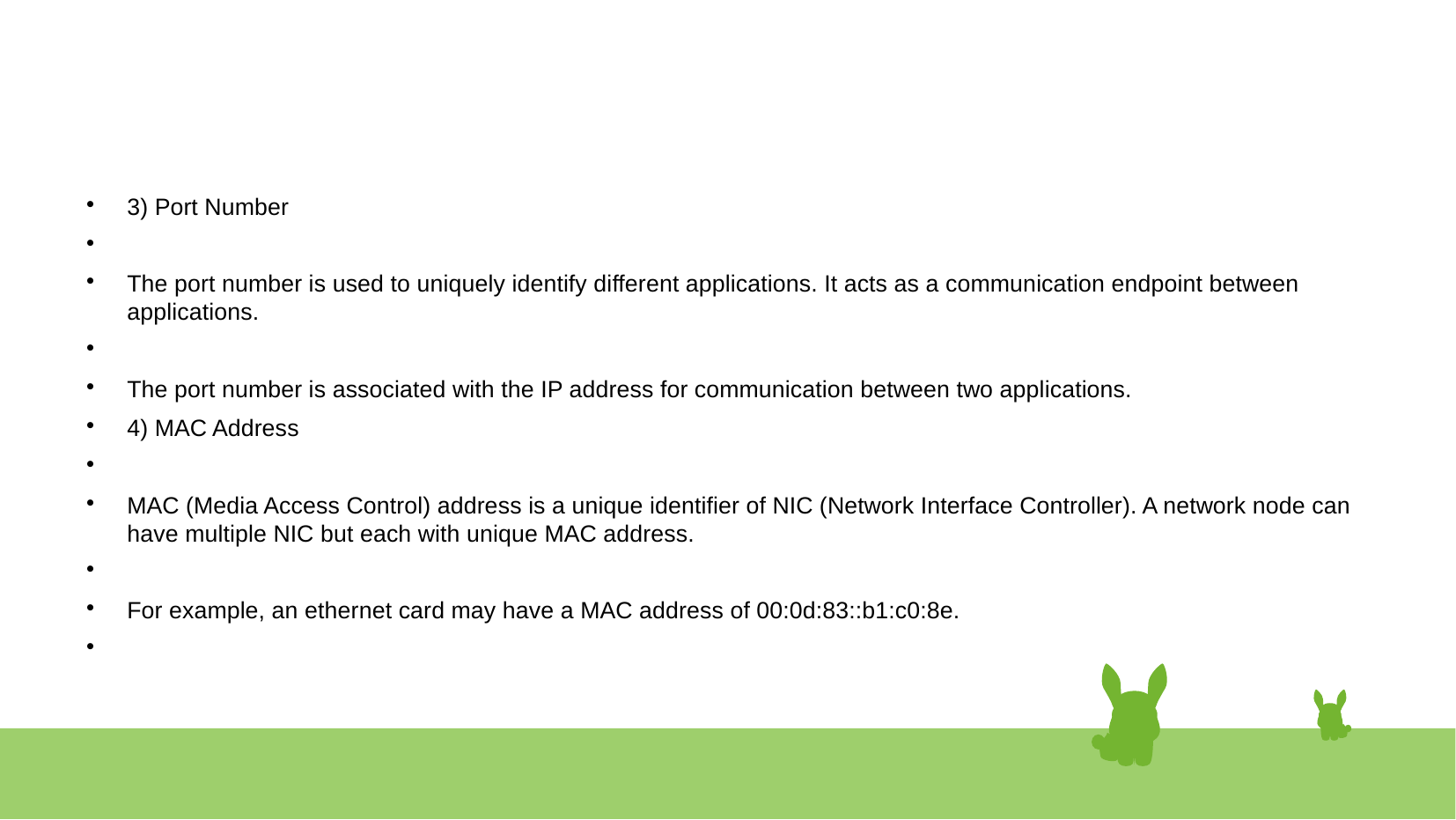

#
3) Port Number

The port number is used to uniquely identify different applications. It acts as a communication endpoint between applications.

The port number is associated with the IP address for communication between two applications.
4) MAC Address

MAC (Media Access Control) address is a unique identifier of NIC (Network Interface Controller). A network node can have multiple NIC but each with unique MAC address.

For example, an ethernet card may have a MAC address of 00:0d:83::b1:c0:8e.